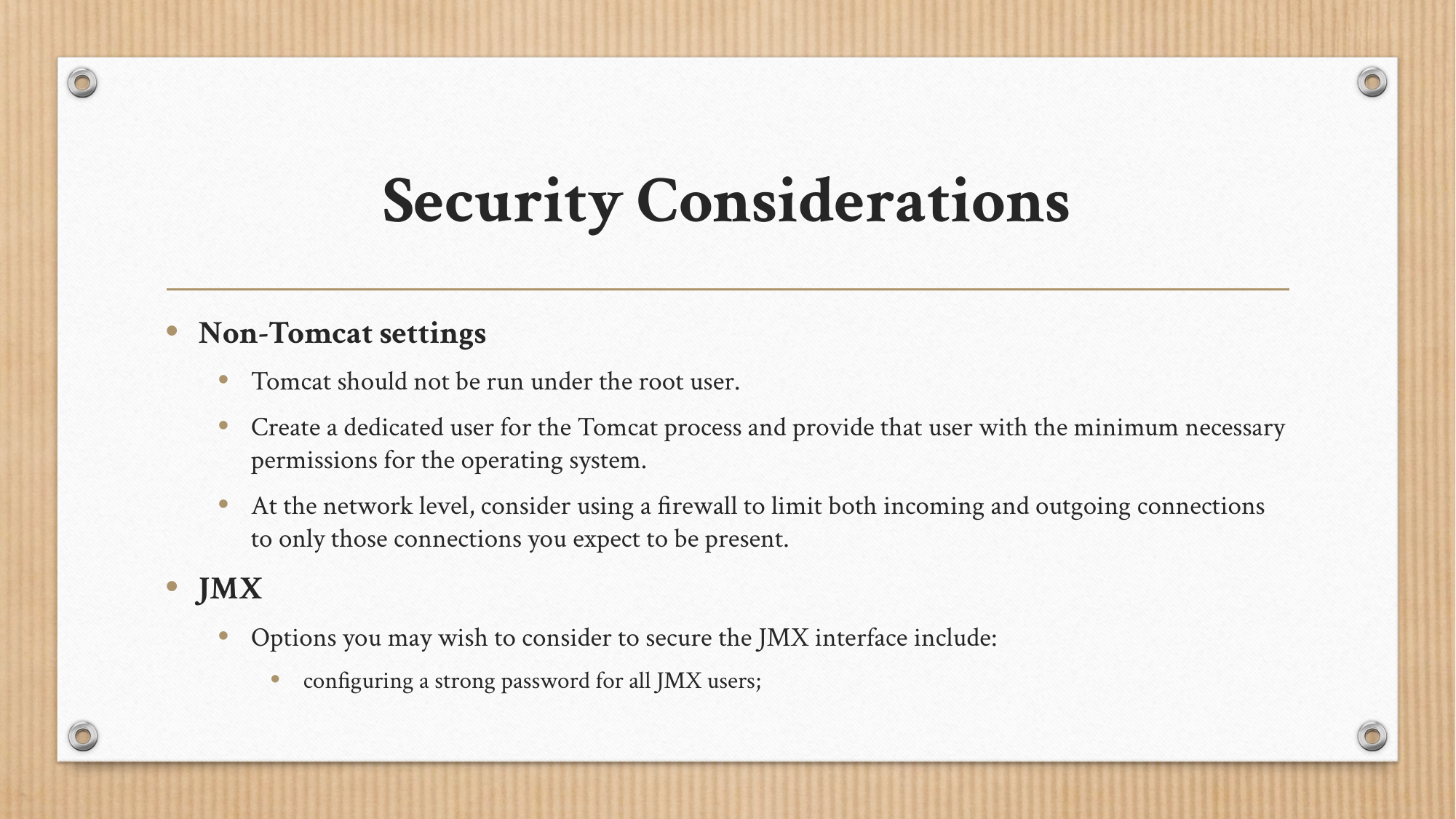

# Security Considerations
Non-Tomcat settings
Tomcat should not be run under the root user.
Create a dedicated user for the Tomcat process and provide that user with the minimum necessary permissions for the operating system.
At the network level, consider using a firewall to limit both incoming and outgoing connections to only those connections you expect to be present.
JMX
Options you may wish to consider to secure the JMX interface include:
configuring a strong password for all JMX users;